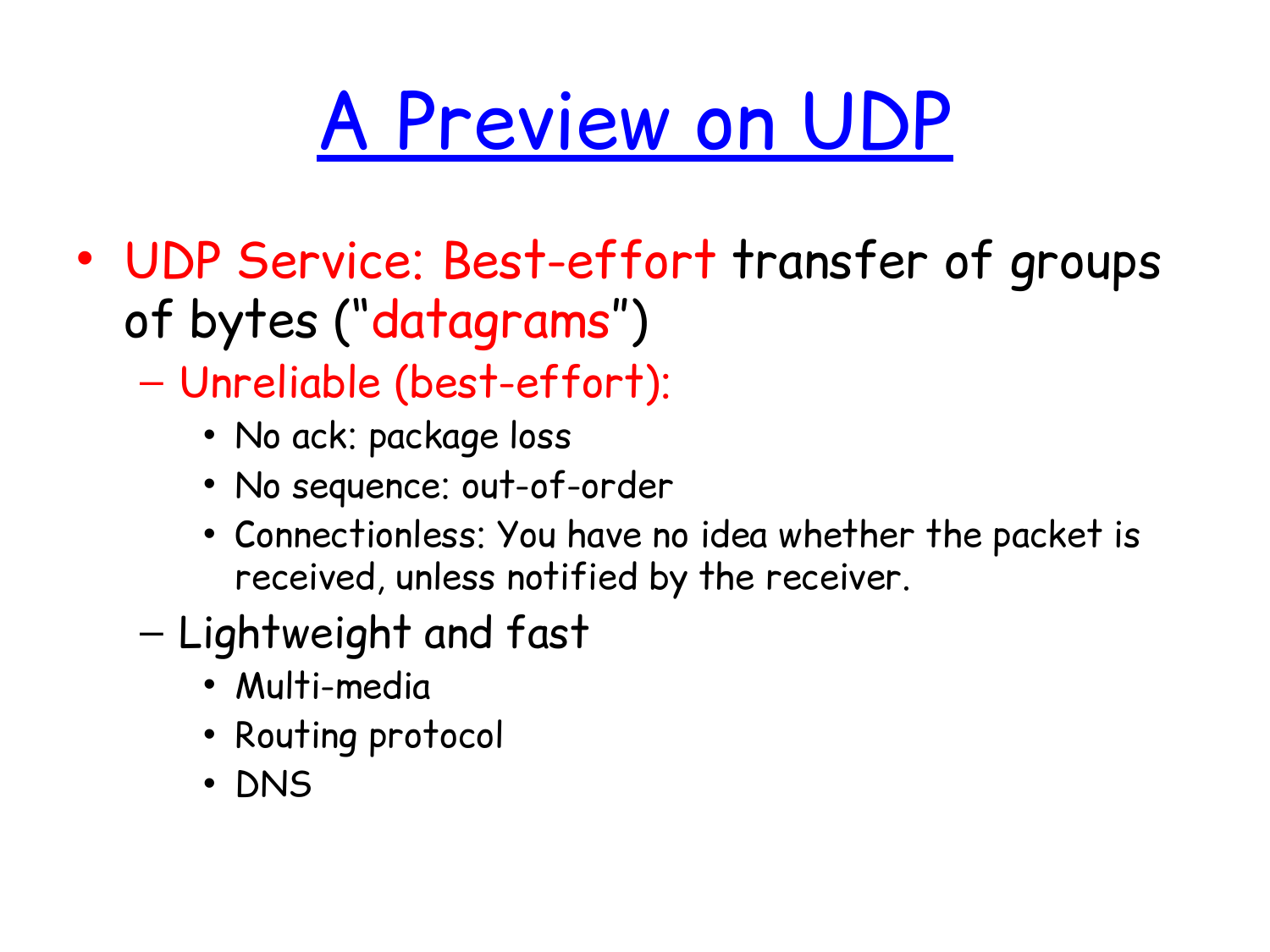

# A Preview on UDP
UDP Service: Best-effort transfer of groups of bytes (“datagrams”)
Unreliable (best-effort):
No ack: package loss
No sequence: out-of-order
Connectionless: You have no idea whether the packet is received, unless notified by the receiver.
Lightweight and fast
Multi-media
Routing protocol
DNS